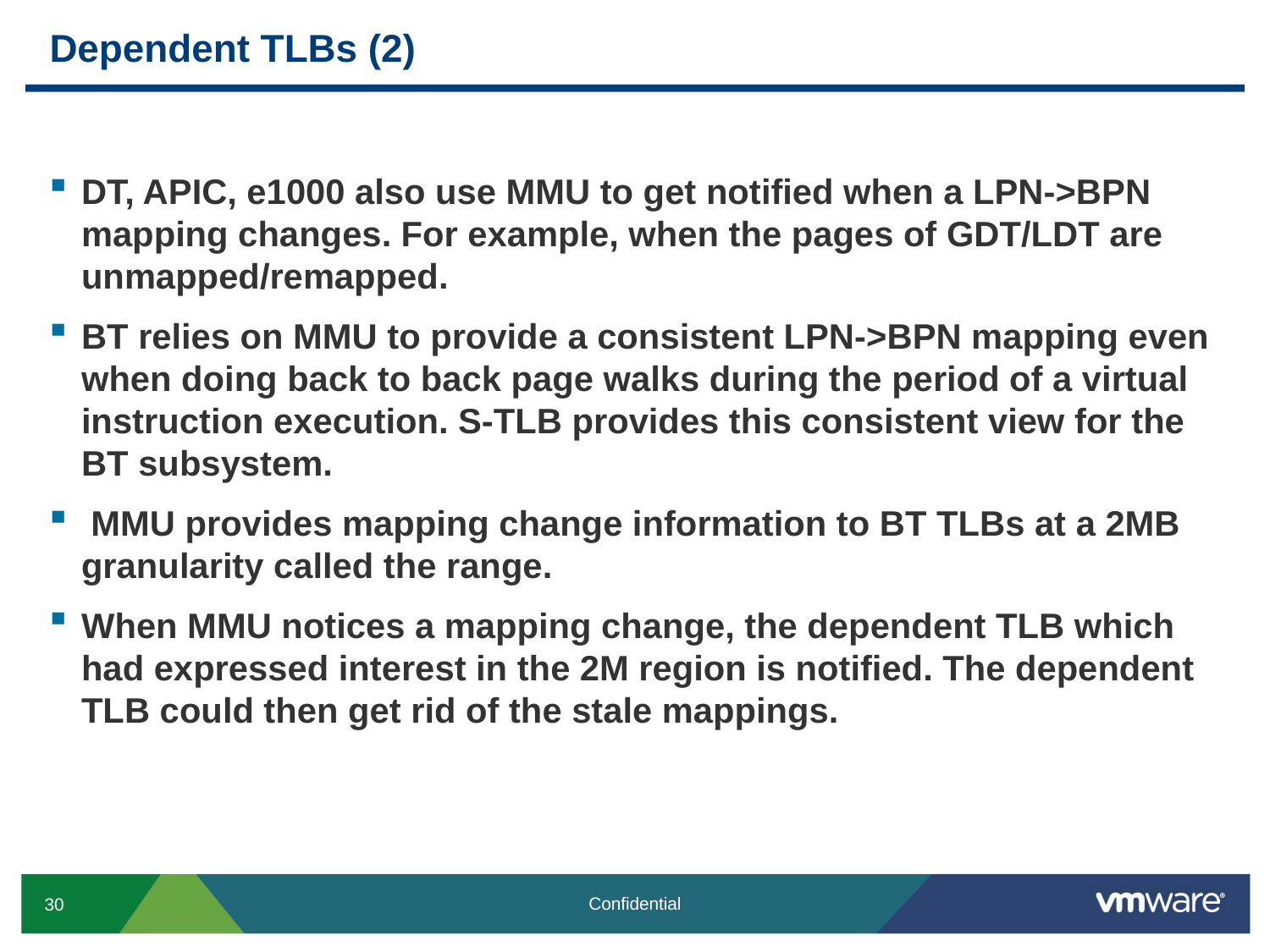

# Dependent TLBs (2)

DT, APIC, e1000 also use MMU to get notified when a LPN->BPN mapping changes. For example, when the pages of GDT/LDT are unmapped/remapped.
BT relies on MMU to provide a consistent LPN->BPN mapping even when doing back to back page walks during the period of a virtual instruction execution. S-TLB provides this consistent view for the BT subsystem.
 MMU provides mapping change information to BT TLBs at a 2MB granularity called the range.
When MMU notices a mapping change, the dependent TLB which had expressed interest in the 2M region is notified. The dependent TLB could then get rid of the stale mappings.